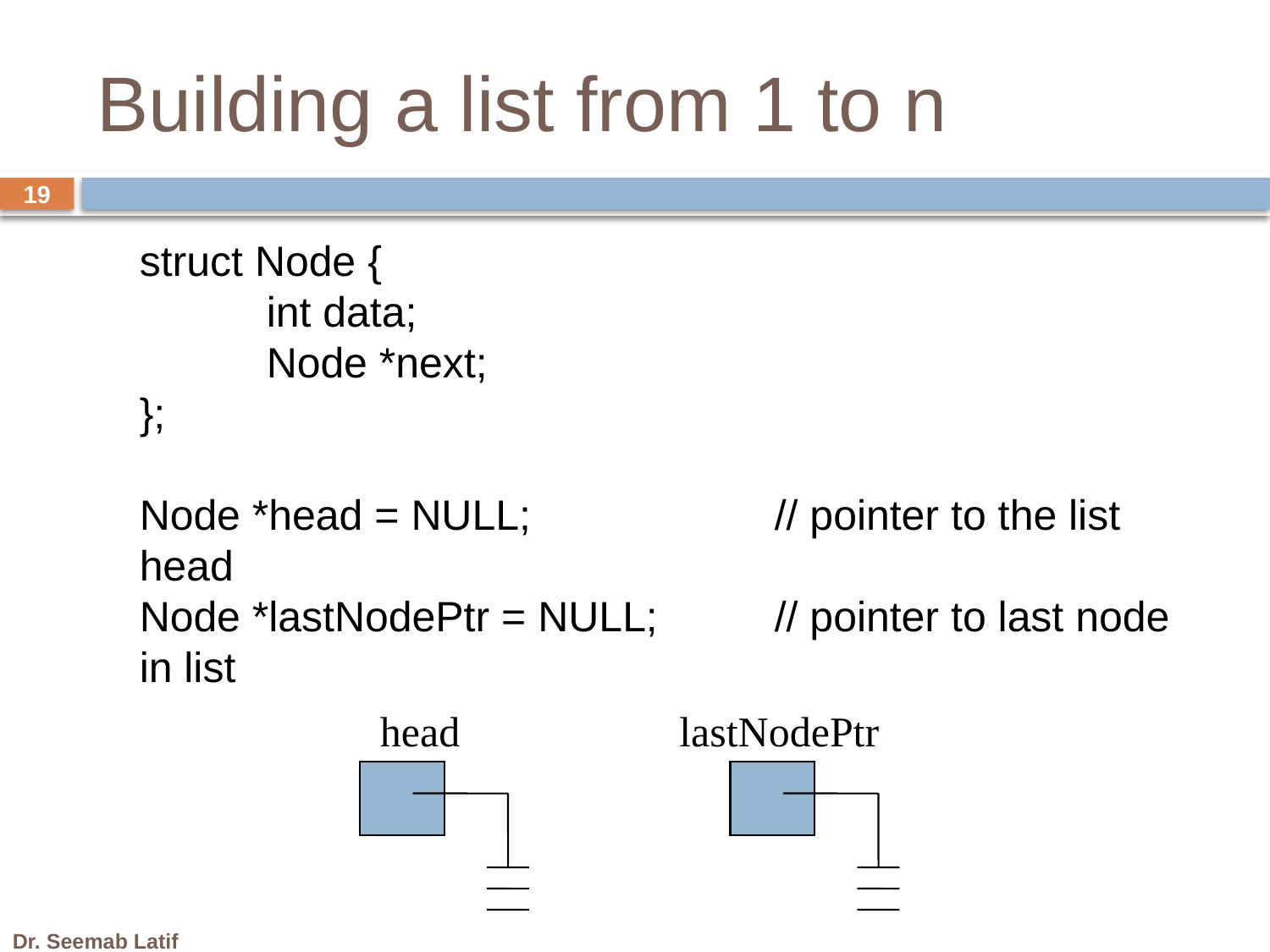

# Building a list from 1 to n
19
struct Node {
	int data;
	Node *next;
};

Node *head = NULL;		// pointer to the list head
Node *lastNodePtr = NULL;	// pointer to last node in list

head
lastNodePtr